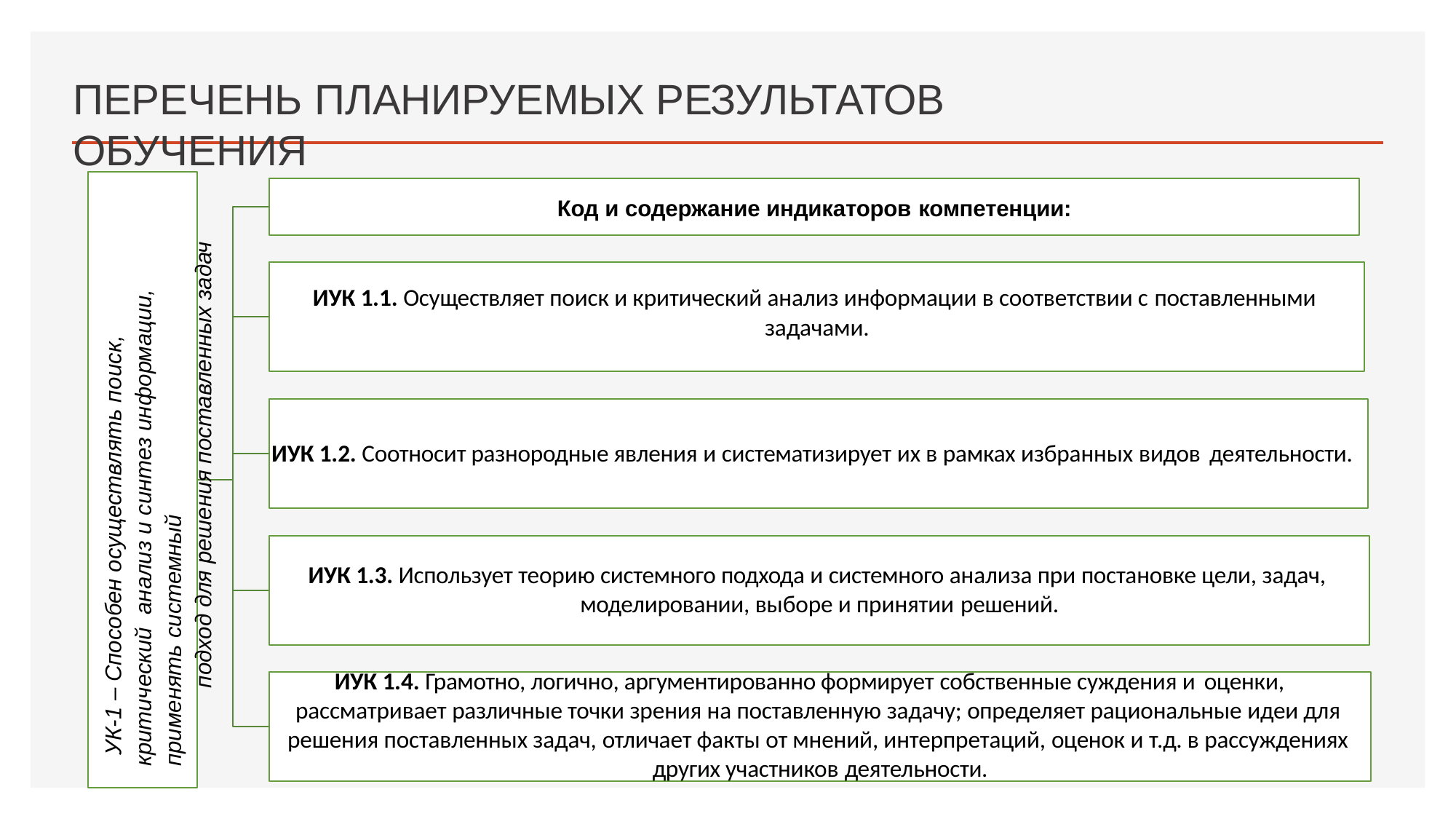

# ПЕРЕЧЕНЬ ПЛАНИРУЕМЫХ РЕЗУЛЬТАТОВ ОБУЧЕНИЯ

Код и содержание индикаторов компетенции:

ИУК 1.1. Осуществляет поиск и критический анализ информации в соответствии с поставленными  задачами.
УК-1 – Способен осуществлять поиск, критический  анализ и синтез информации, применять системный
подход для решения поставленных задач

ИУК 1.2. Соотносит разнородные явления и систематизирует их в рамках избранных видов деятельности.

ИУК 1.3. Использует теорию системного подхода и системного анализа при постановке цели, задач,  моделировании, выборе и принятии решений.

ИУК 1.4. Грамотно, логично, аргументированно формирует собственные суждения и оценки,
рассматривает различные точки зрения на поставленную задачу; определяет рациональные идеи для  решения поставленных задач, отличает факты от мнений, интерпретаций, оценок и т.д. в рассуждениях  других участников деятельности.